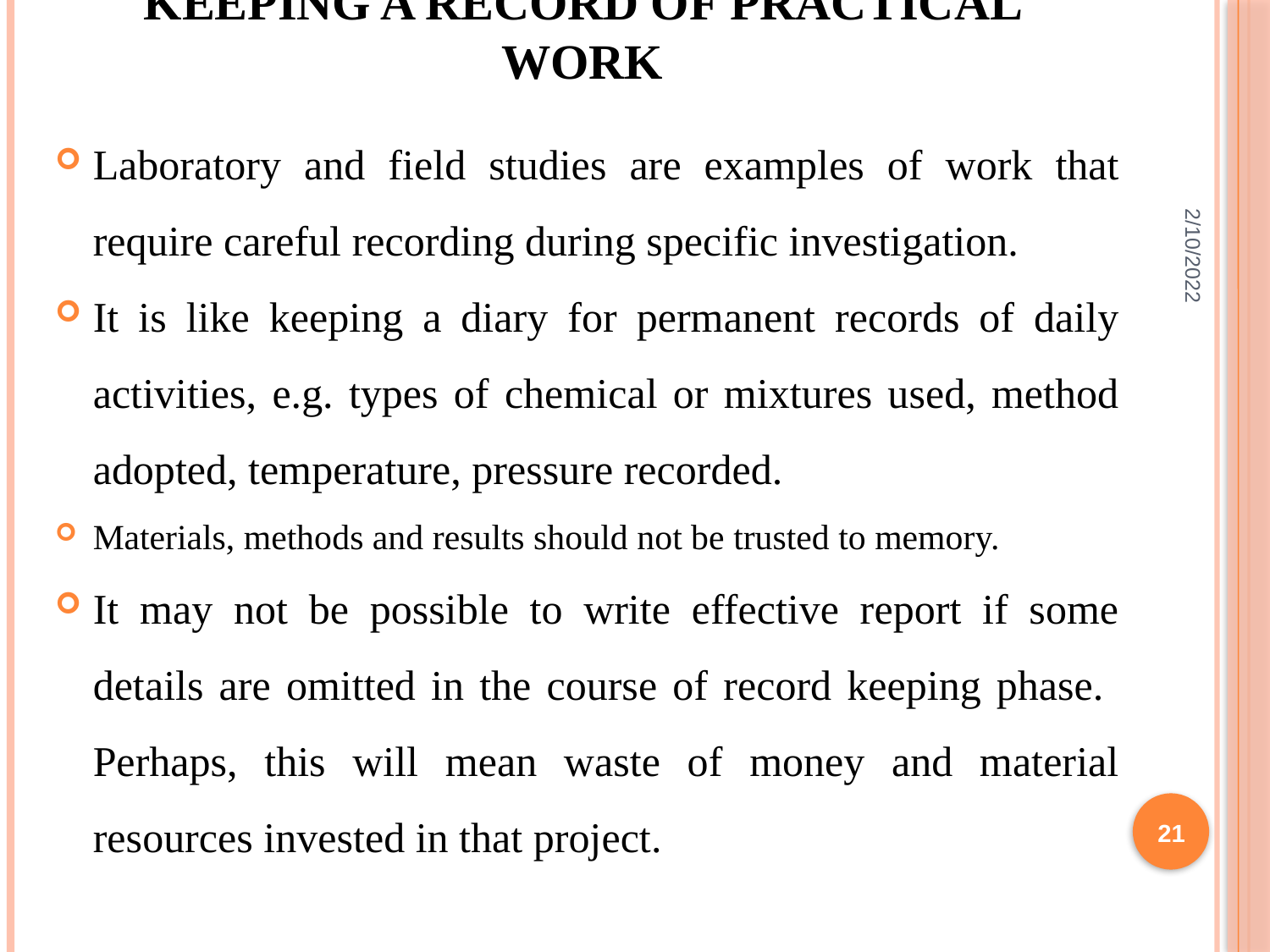

# Keeping a Record of Practical Work
Laboratory and field studies are examples of work that require careful recording during specific investigation.
It is like keeping a diary for permanent records of daily activities, e.g. types of chemical or mixtures used, method adopted, temperature, pressure recorded.
Materials, methods and results should not be trusted to memory.
It may not be possible to write effective report if some details are omitted in the course of record keeping phase.  Perhaps, this will mean waste of money and material resources invested in that project.

2/10/2022
21